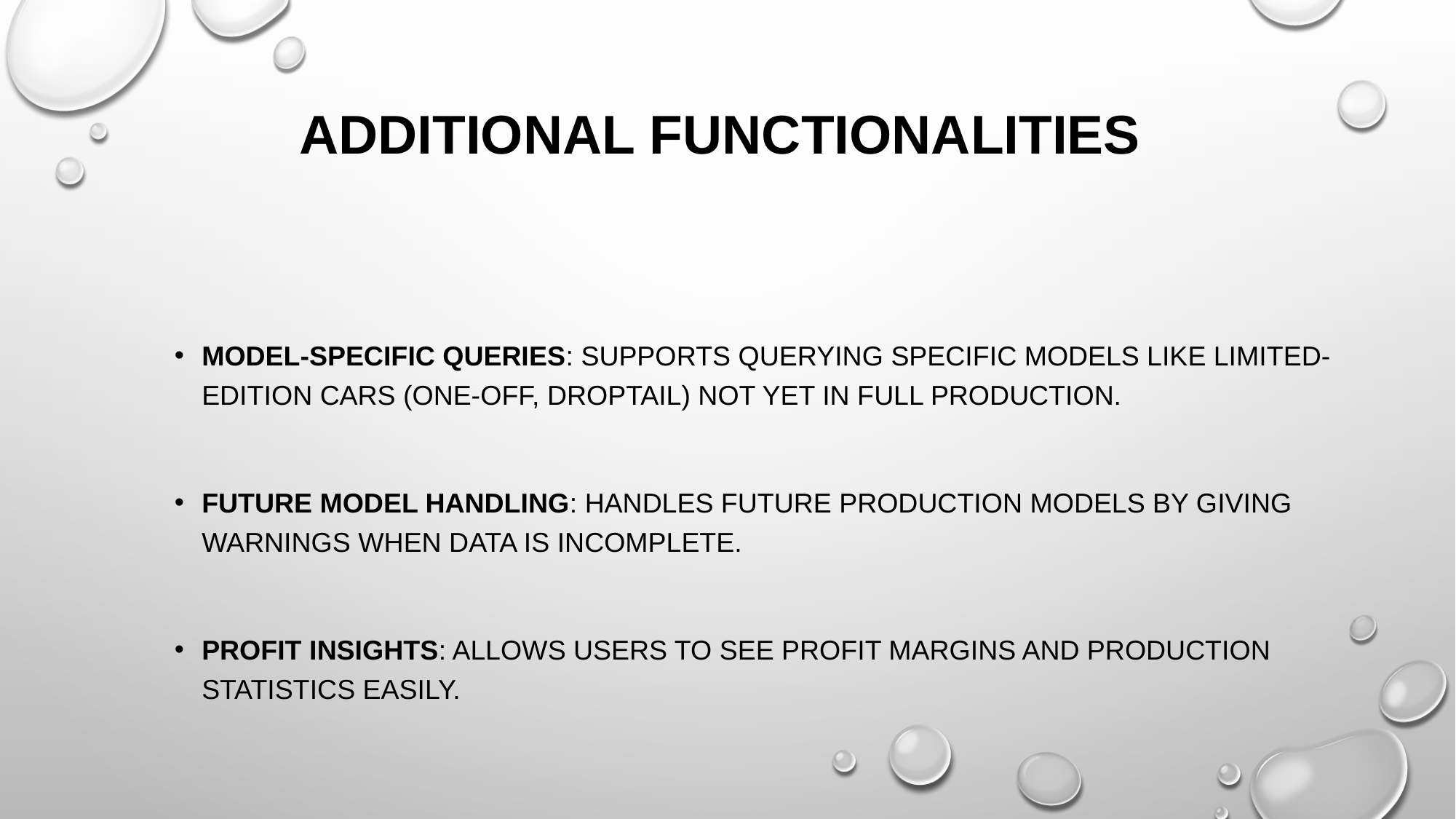

# Additional Functionalities

Model-Specific Queries: Supports querying specific models like limited-edition cars (One-off, Droptail) not yet in full production.

Future Model Handling: Handles future production models by giving warnings when data is incomplete.

Profit Insights: Allows users to see profit margins and production statistics easily.